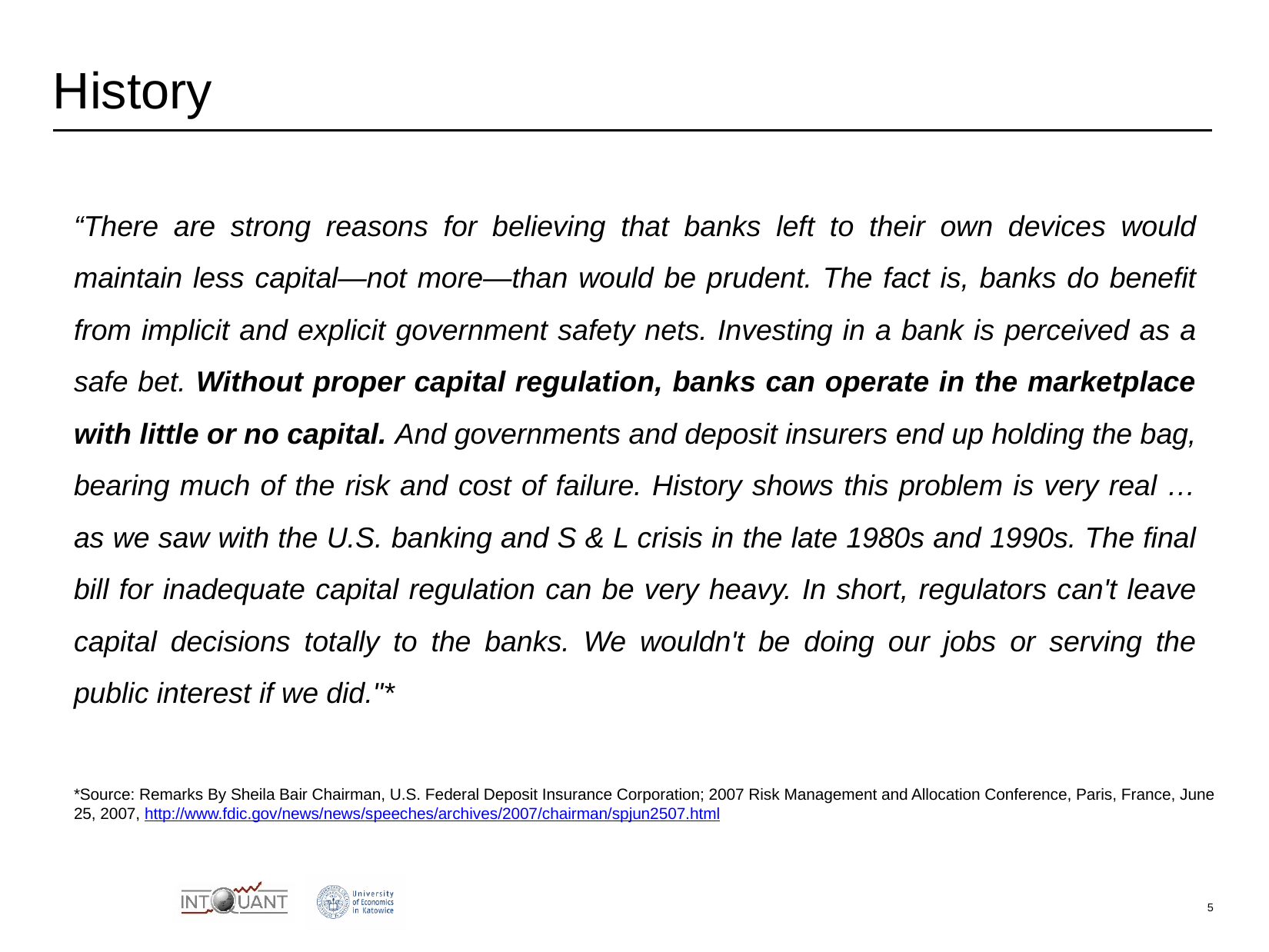

# History
“There are strong reasons for believing that banks left to their own devices would maintain less capital—not more—than would be prudent. The fact is, banks do benefit from implicit and explicit government safety nets. Investing in a bank is perceived as a safe bet. Without proper capital regulation, banks can operate in the marketplace with little or no capital. And governments and deposit insurers end up holding the bag, bearing much of the risk and cost of failure. History shows this problem is very real … as we saw with the U.S. banking and S & L crisis in the late 1980s and 1990s. The final bill for inadequate capital regulation can be very heavy. In short, regulators can't leave capital decisions totally to the banks. We wouldn't be doing our jobs or serving the public interest if we did."*
*Source: Remarks By Sheila Bair Chairman, U.S. Federal Deposit Insurance Corporation; 2007 Risk Management and Allocation Conference, Paris, France, June 25, 2007, http://www.fdic.gov/news/news/speeches/archives/2007/chairman/spjun2507.html